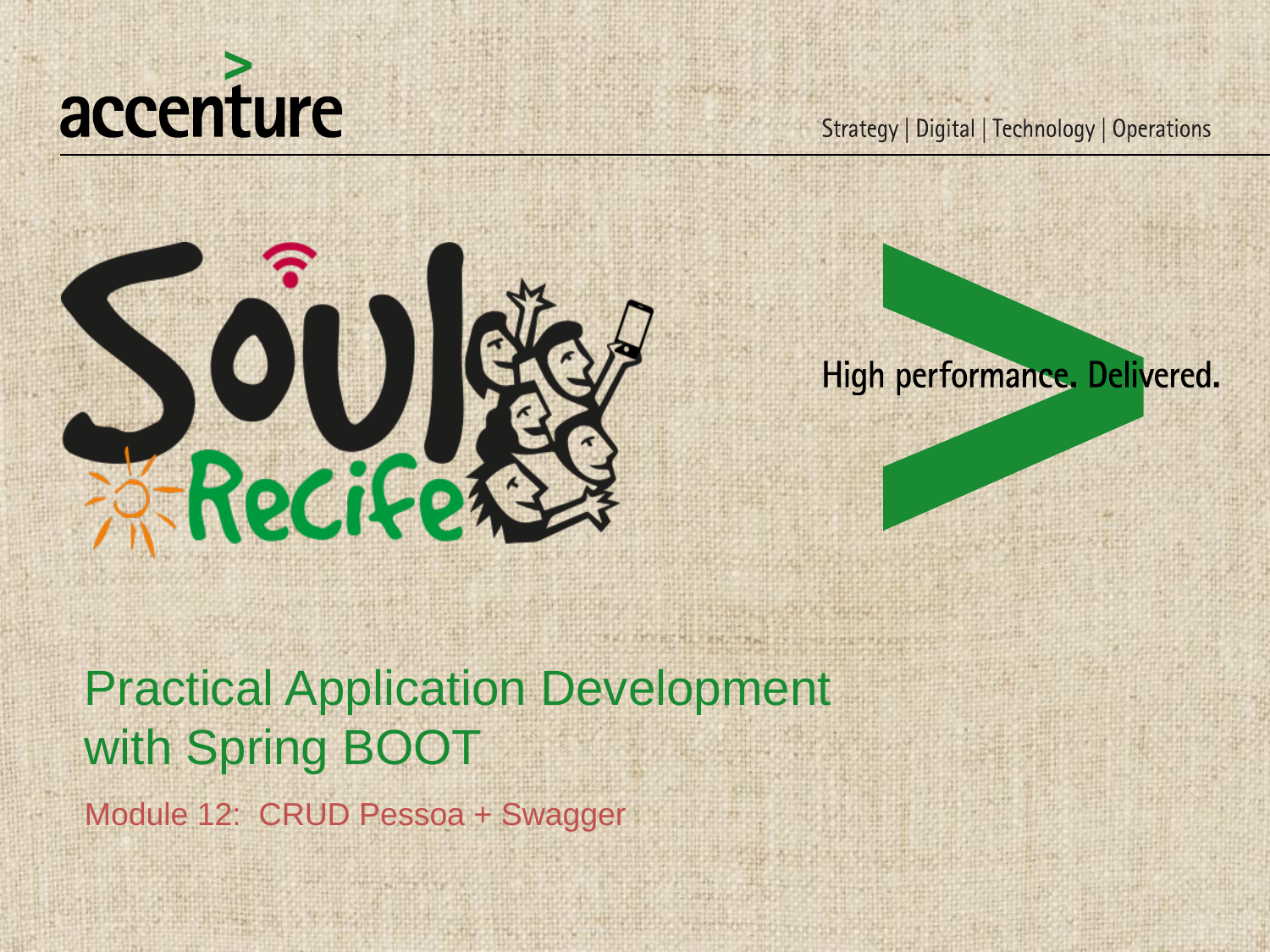

# Practical Application Development with Spring BOOT
Module 12:  CRUD Pessoa + Swagger